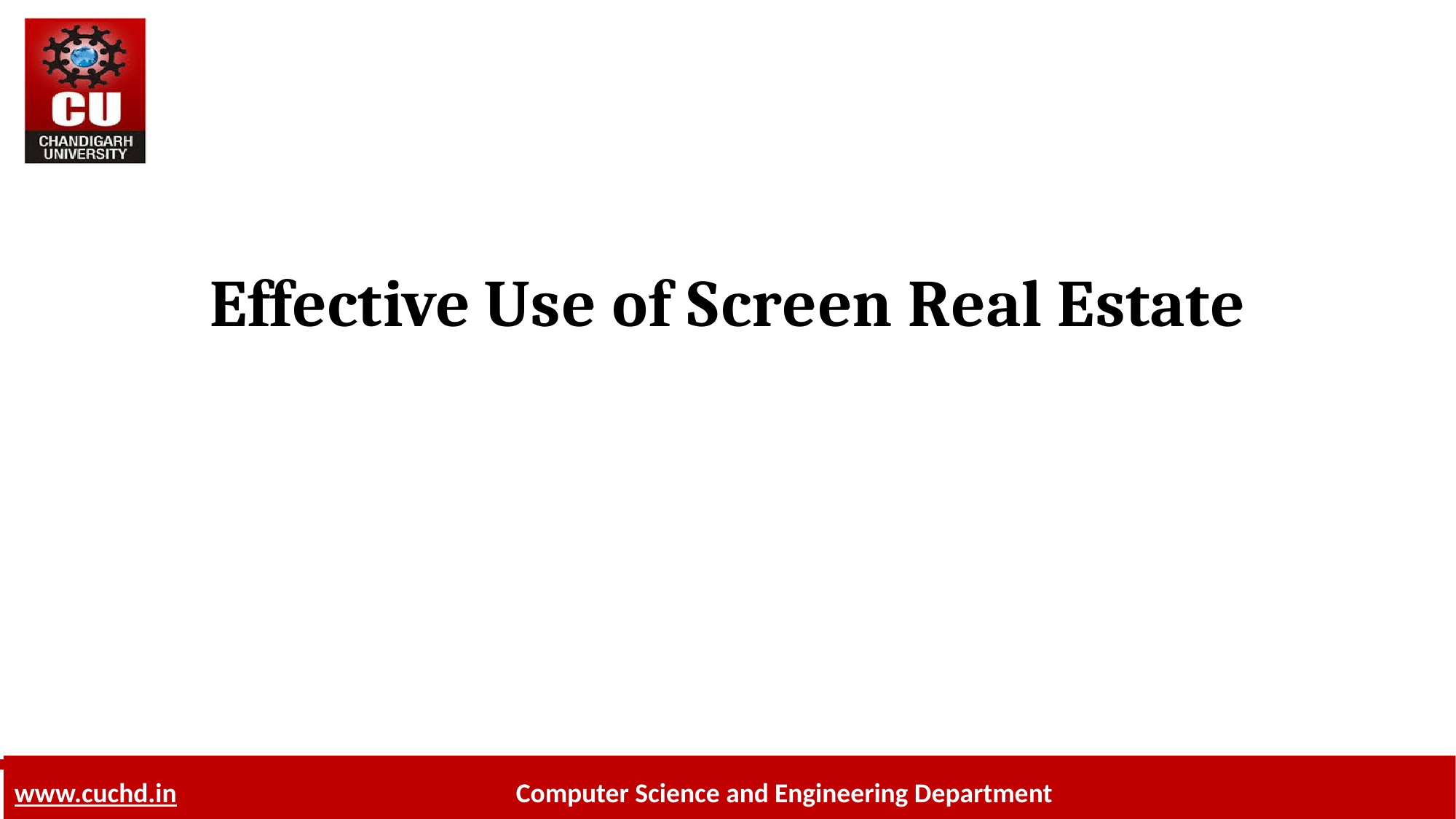

# Effective Use of Screen Real Estate